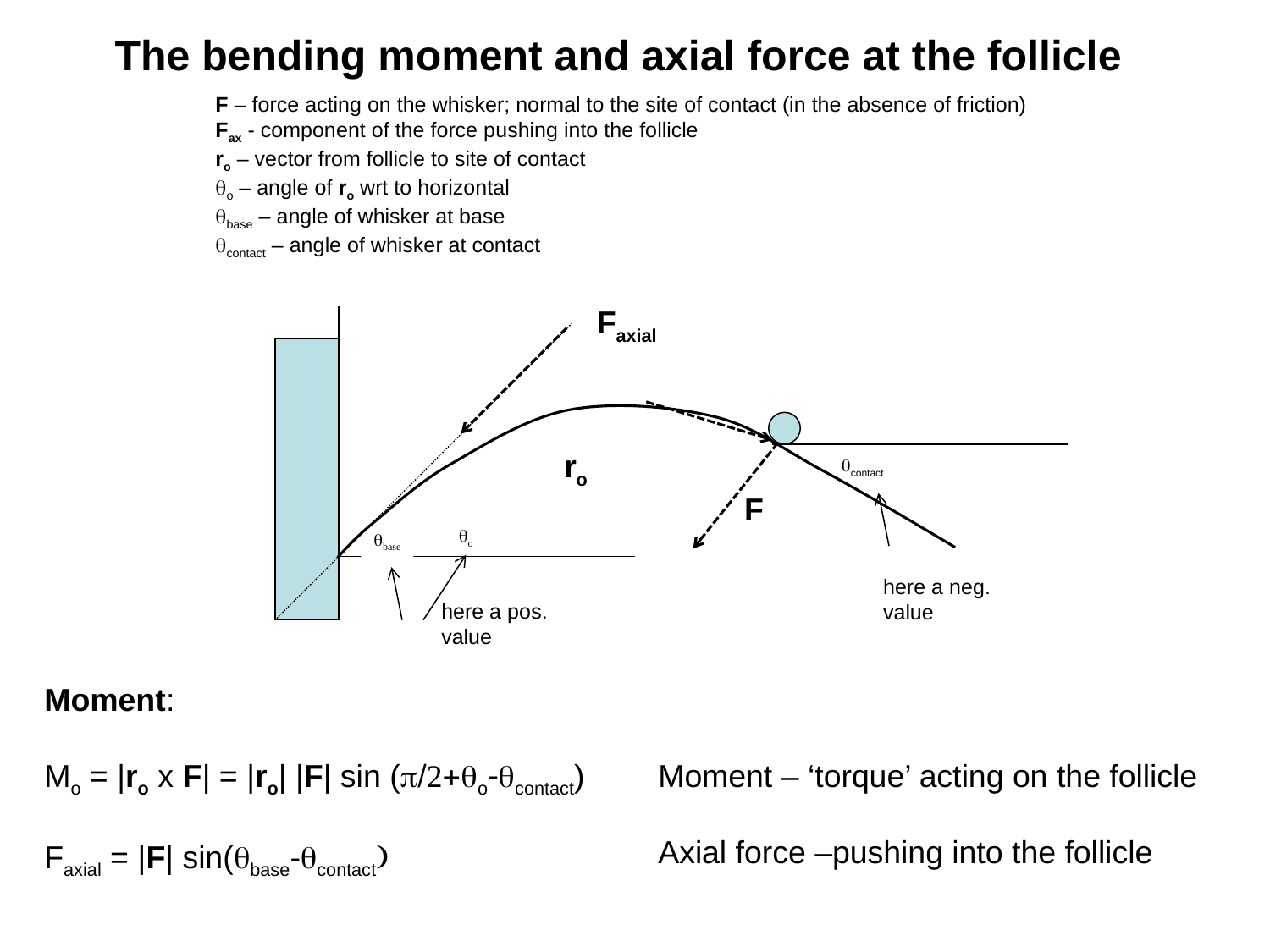

The bending moment and axial force at the follicle
F – force acting on the whisker; normal to the site of contact (in the absence of friction)
Fax - component of the force pushing into the follicle
ro – vector from follicle to site of contact
θo – angle of ro wrt to horizontal
θbase – angle of whisker at base
θcontact – angle of whisker at contact

Faxial

ro
θcontact
F
θo
θbase
here a neg.
value
here a pos.
value
Moment:

Mo = |ro x F| = |ro| |F| sin (π/2+θo−θcontact)

Faxial = |F| sin(θbase-θcontact)

Moment – ‘torque’ acting on the follicle

Axial force –pushing into the follicle